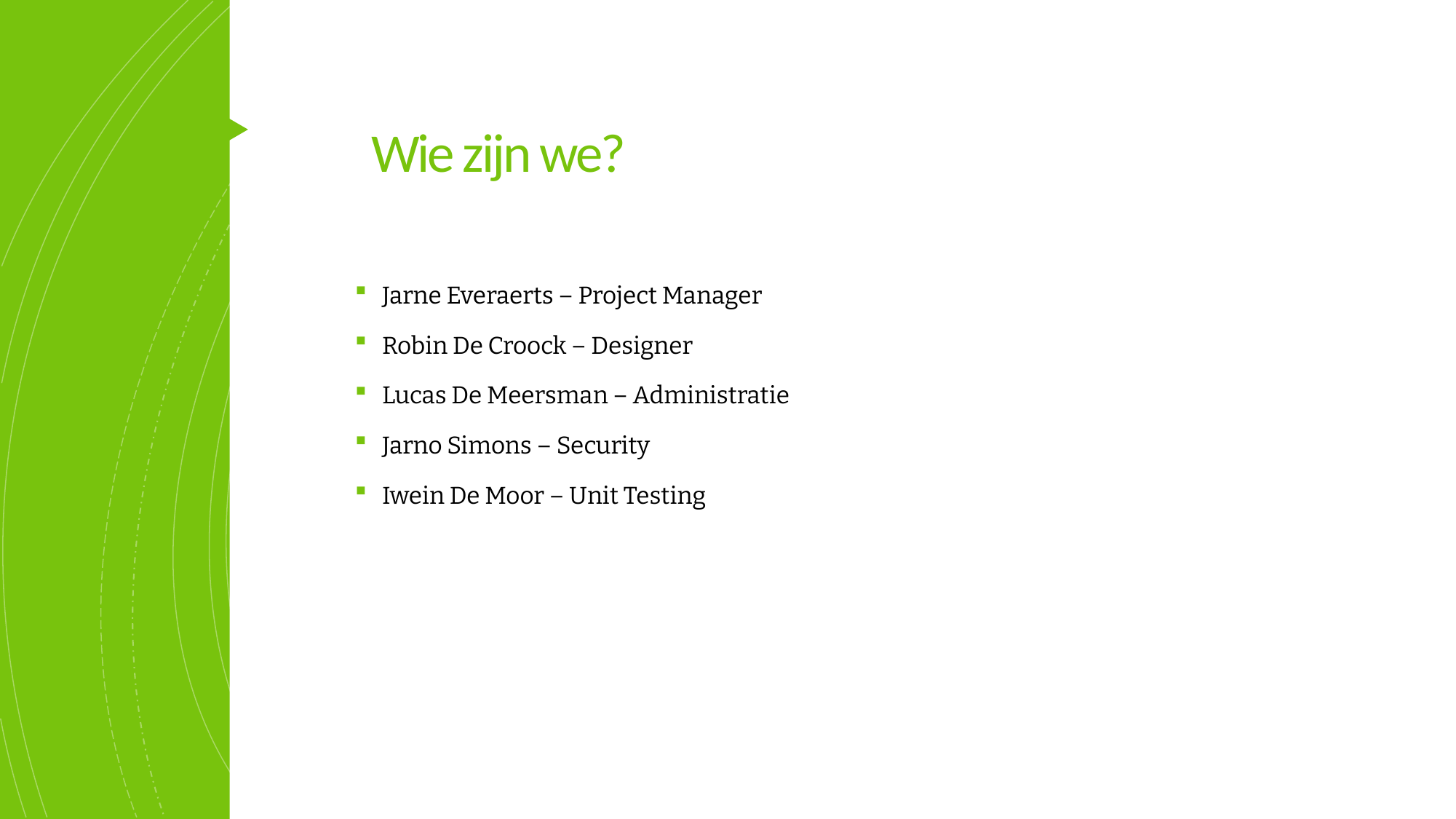

# Wie zijn we?

Jarne Everaerts – Project Manager
Robin De Croock – Designer
Lucas De Meersman – Administratie
Jarno Simons – Security
Iwein De Moor – Unit Testing